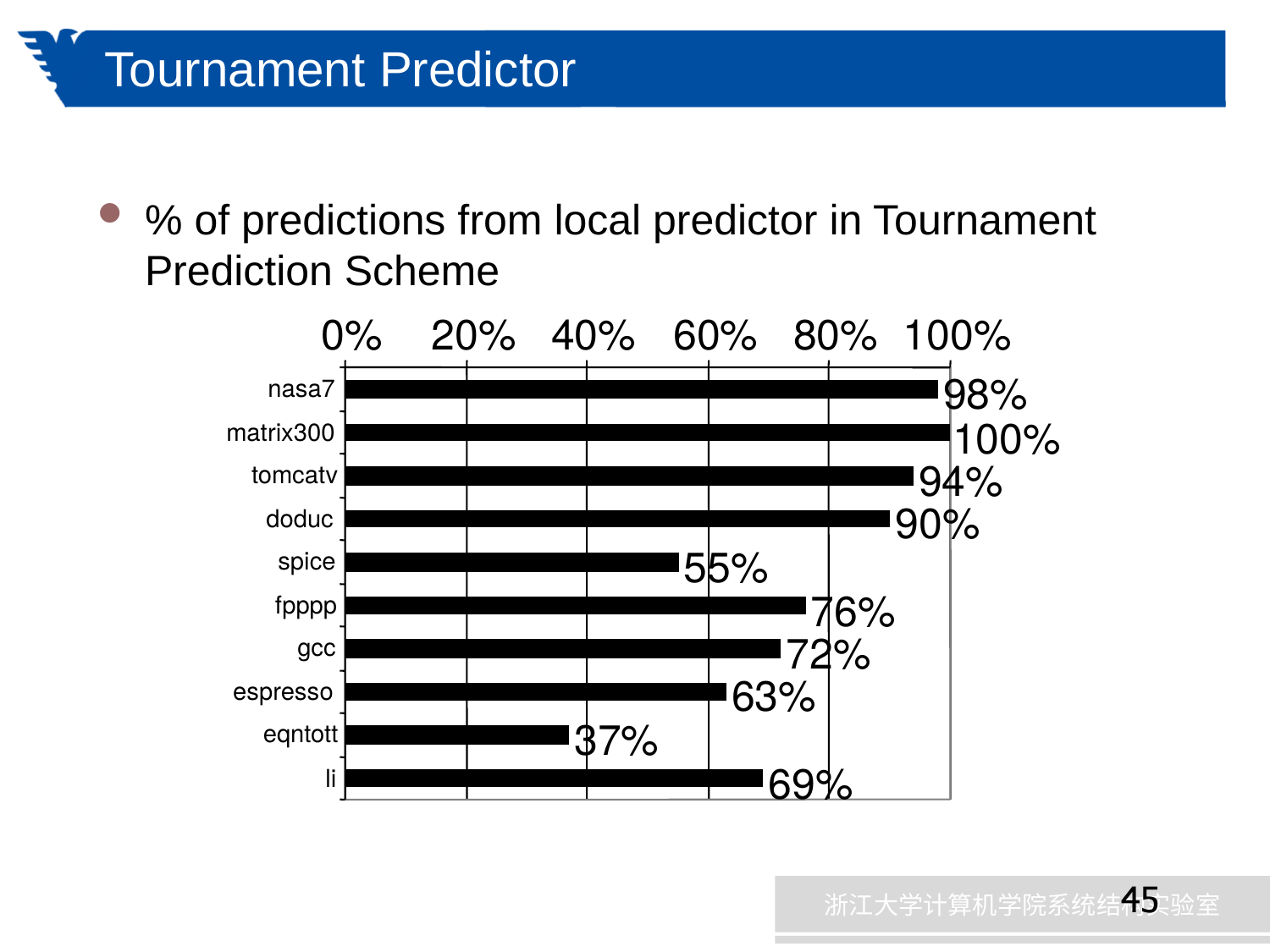

# Tournament Predictor
% of predictions from local predictor in Tournament Prediction Scheme
0%
20%
40%
60%
80%
100%

98%
nasa7

100%
matrix300

94%
tomcatv

90%

doduc

55%
spice

76%
fpppp

72%
gcc

63%

espresso

37%
eqntott

69%
li